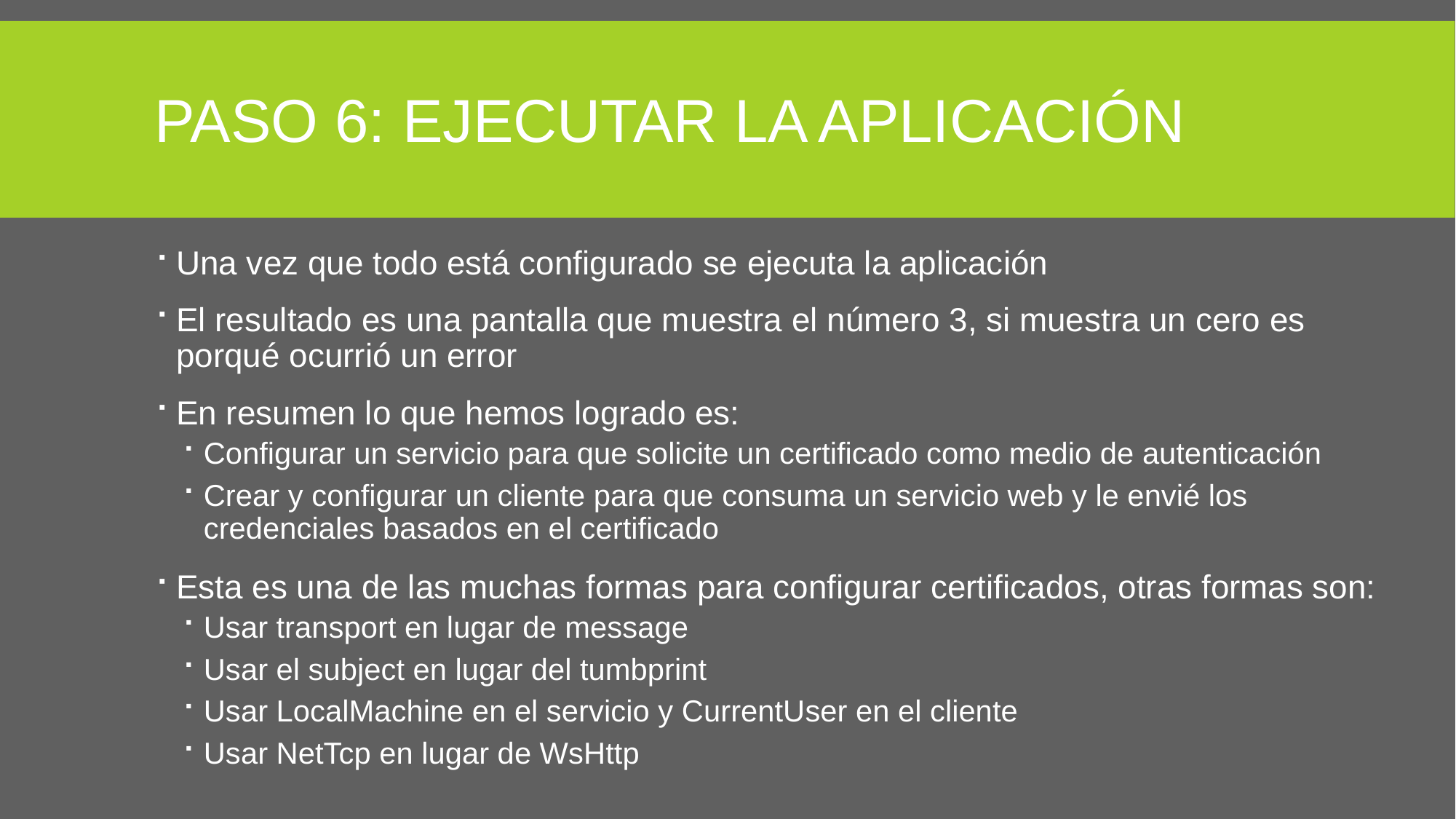

# Paso 6: Ejecutar la aplicación
Una vez que todo está configurado se ejecuta la aplicación
El resultado es una pantalla que muestra el número 3, si muestra un cero es porqué ocurrió un error
En resumen lo que hemos logrado es:
Configurar un servicio para que solicite un certificado como medio de autenticación
Crear y configurar un cliente para que consuma un servicio web y le envié los credenciales basados en el certificado
Esta es una de las muchas formas para configurar certificados, otras formas son:
Usar transport en lugar de message
Usar el subject en lugar del tumbprint
Usar LocalMachine en el servicio y CurrentUser en el cliente
Usar NetTcp en lugar de WsHttp